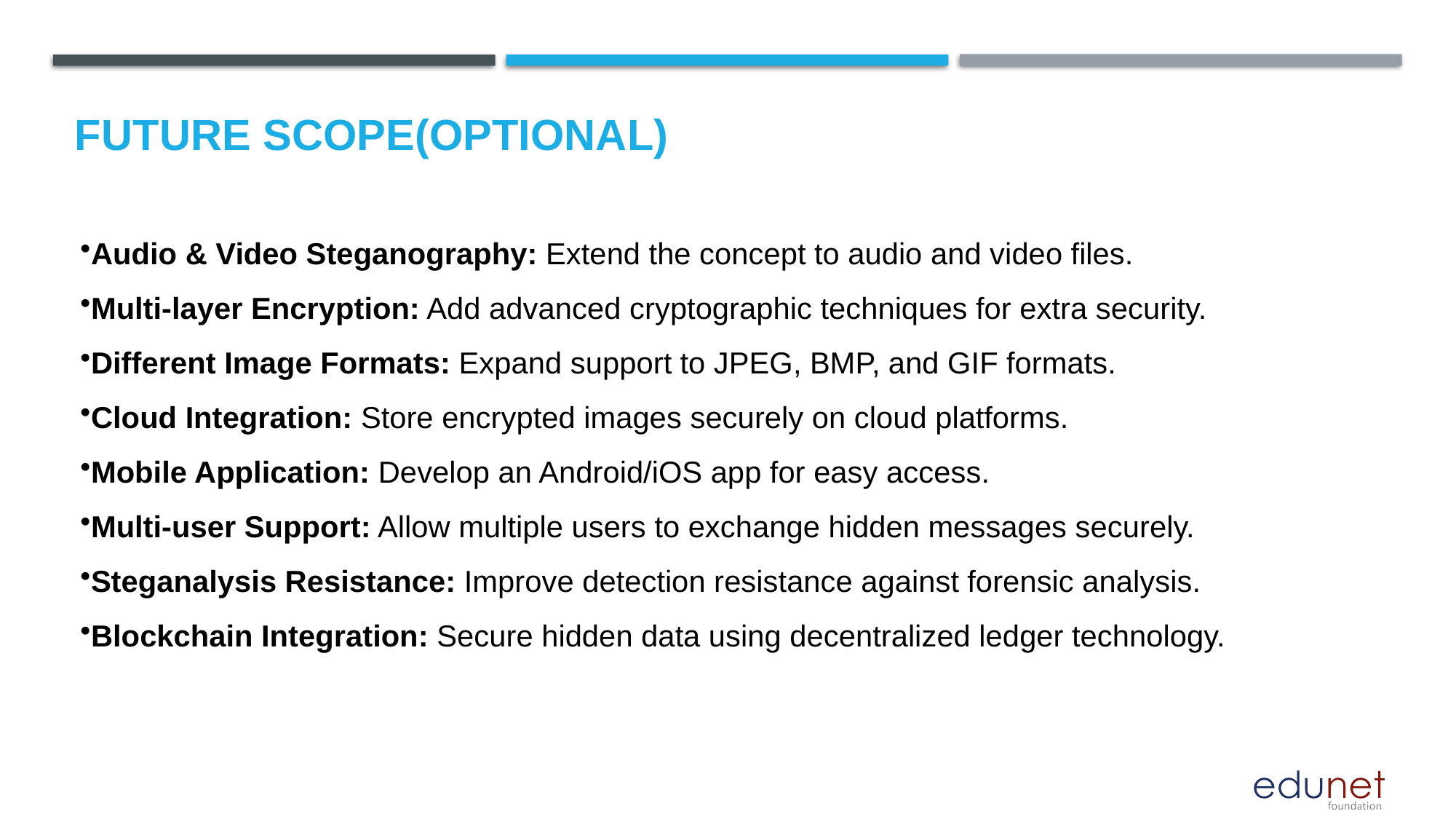

Future scope(optional)
Audio & Video Steganography: Extend the concept to audio and video files.
Multi-layer Encryption: Add advanced cryptographic techniques for extra security.
Different Image Formats: Expand support to JPEG, BMP, and GIF formats.
Cloud Integration: Store encrypted images securely on cloud platforms.
Mobile Application: Develop an Android/iOS app for easy access.
Multi-user Support: Allow multiple users to exchange hidden messages securely.
Steganalysis Resistance: Improve detection resistance against forensic analysis.
Blockchain Integration: Secure hidden data using decentralized ledger technology.